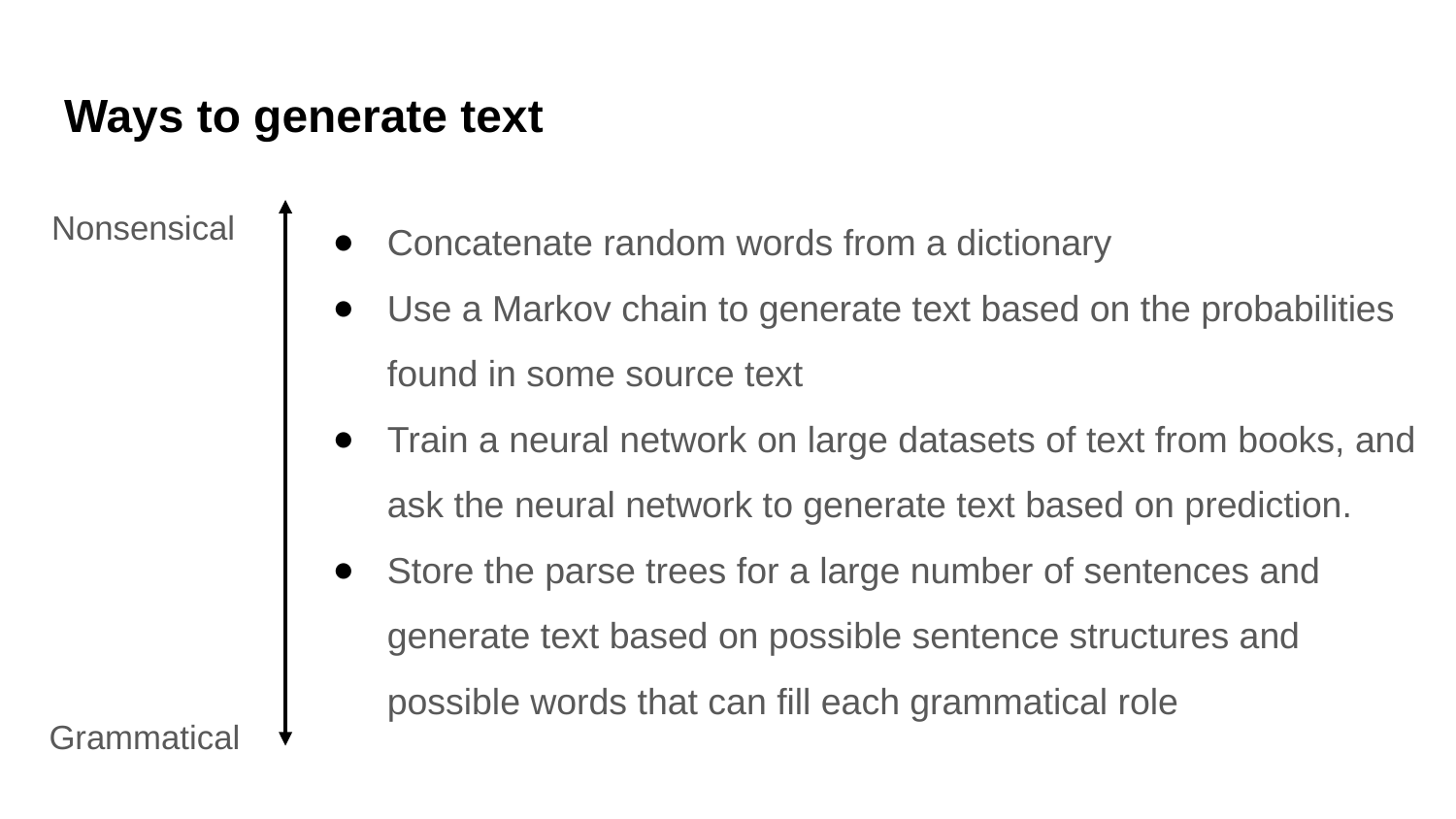

# Ways to generate text
Nonsensical
Concatenate random words from a dictionary
Use a Markov chain to generate text based on the probabilities found in some source text
Train a neural network on large datasets of text from books, and ask the neural network to generate text based on prediction.
Store the parse trees for a large number of sentences and generate text based on possible sentence structures and possible words that can fill each grammatical role
Grammatical